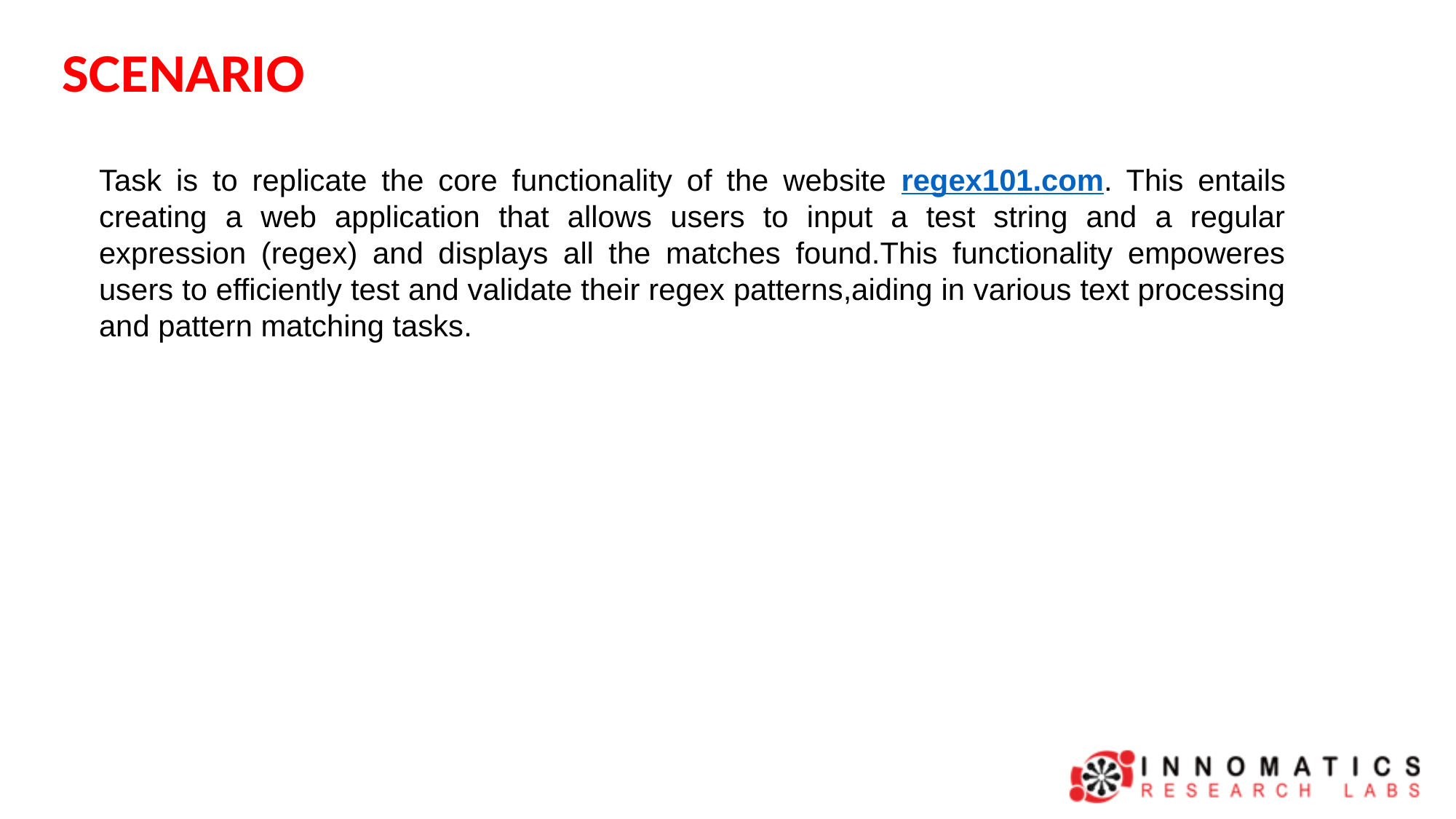

SCENARIO
Task is to replicate the core functionality of the website regex101.com. This entails creating a web application that allows users to input a test string and a regular expression (regex) and displays all the matches found.This functionality empoweres users to efficiently test and validate their regex patterns,aiding in various text processing and pattern matching tasks.